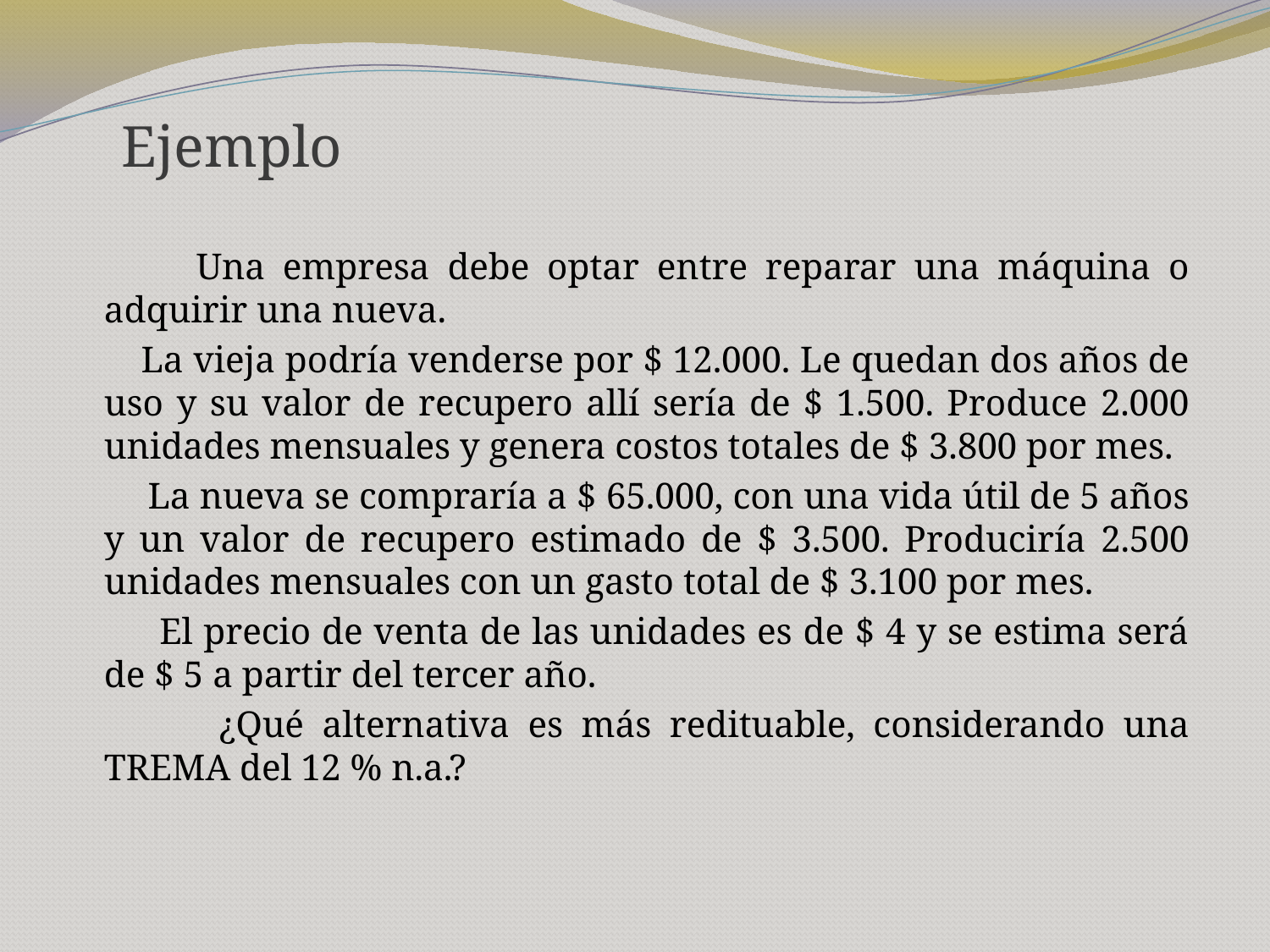

# Ejemplo
       Una empresa debe optar entre reparar una máquina o adquirir una nueva.
       La vieja podría venderse por $ 12.000. Le quedan dos años de uso y su valor de recupero allí sería de $ 1.500. Produce 2.000 unidades mensuales y genera costos totales de $ 3.800 por mes.
        La nueva se compraría a $ 65.000, con una vida útil de 5 años y un valor de recupero estimado de $ 3.500. Produciría 2.500 unidades mensuales con un gasto total de $ 3.100 por mes.
        El precio de venta de las unidades es de $ 4 y se estima será de $ 5 a partir del tercer año.
        ¿Qué alternativa es más redituable, considerando una TREMA del 12 % n.a.?